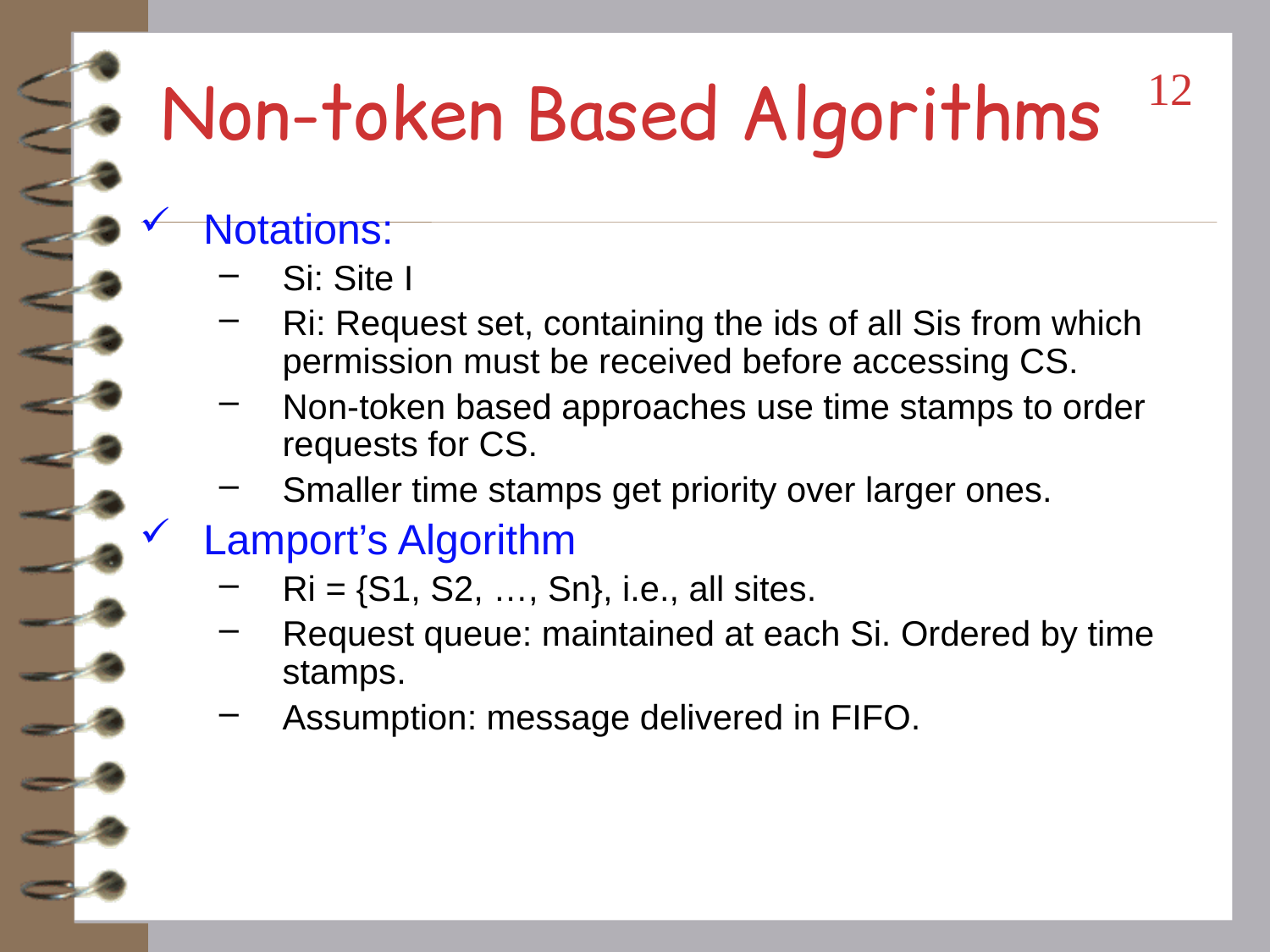

# Non-token Based Algorithms
12
Notations:
Si: Site I
Ri: Request set, containing the ids of all Sis from which permission must be received before accessing CS.
Non-token based approaches use time stamps to order requests for CS.
Smaller time stamps get priority over larger ones.
Lamport’s Algorithm
Ri = {S1, S2, …, Sn}, i.e., all sites.
Request queue: maintained at each Si. Ordered by time stamps.
Assumption: message delivered in FIFO.